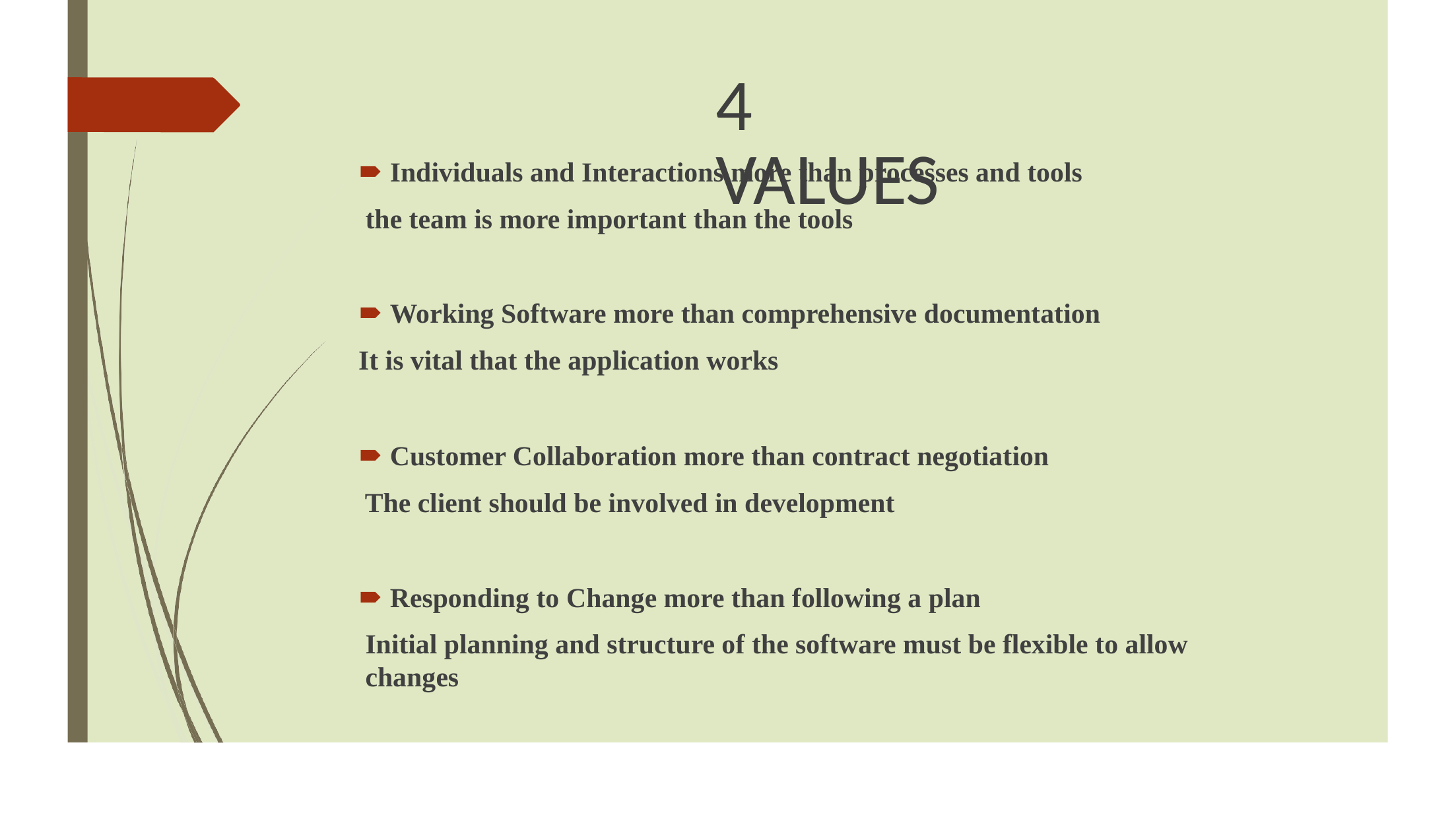

# 4 VALUES

🠶 Individuals and Interactions more than processes and tools
the team is more important than the tools

🠶 Working Software more than comprehensive documentation
It is vital that the application works

🠶 Customer Collaboration more than contract negotiation  The client should be involved in development

🠶 Responding to Change more than following a plan
Initial planning and structure of the software must be flexible to allow changes